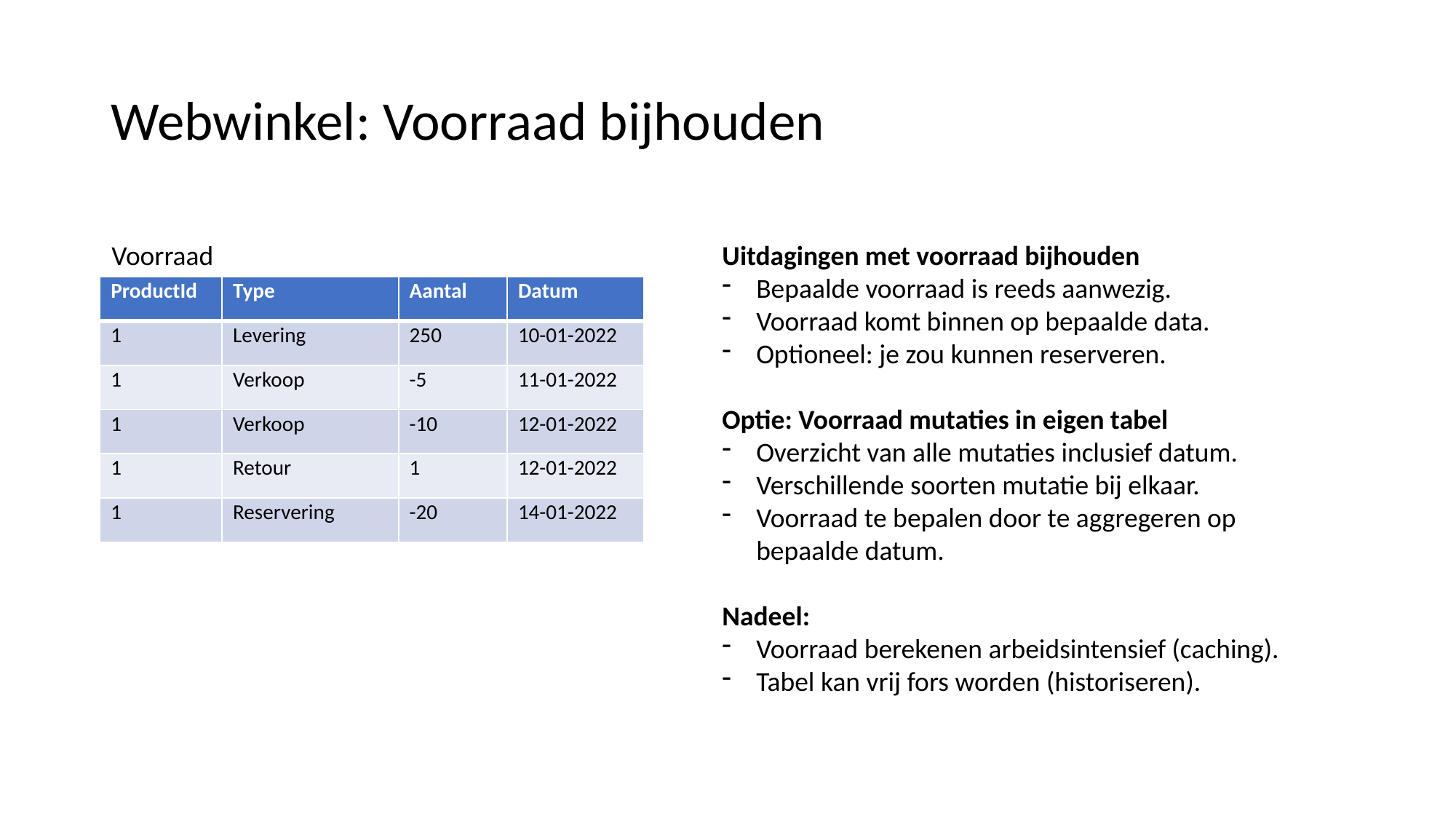

# Webwinkel: Voorraad bijhouden
Voorraad
Uitdagingen met voorraad bijhouden
Bepaalde voorraad is reeds aanwezig.
Voorraad komt binnen op bepaalde data.
Optioneel: je zou kunnen reserveren.

Optie: Voorraad mutaties in eigen tabel
Overzicht van alle mutaties inclusief datum.
Verschillende soorten mutatie bij elkaar.
Voorraad te bepalen door te aggregeren op bepaalde datum.

Nadeel:
Voorraad berekenen arbeidsintensief (caching).
Tabel kan vrij fors worden (historiseren).
| ProductId | Type | Aantal | Datum |
| --- | --- | --- | --- |
| 1 | Levering | 250 | 10-01-2022 |
| 1 | Verkoop | -5 | 11-01-2022 |
| 1 | Verkoop | -10 | 12-01-2022 |
| 1 | Retour | 1 | 12-01-2022 |
| 1 | Reservering | -20 | 14-01-2022 |